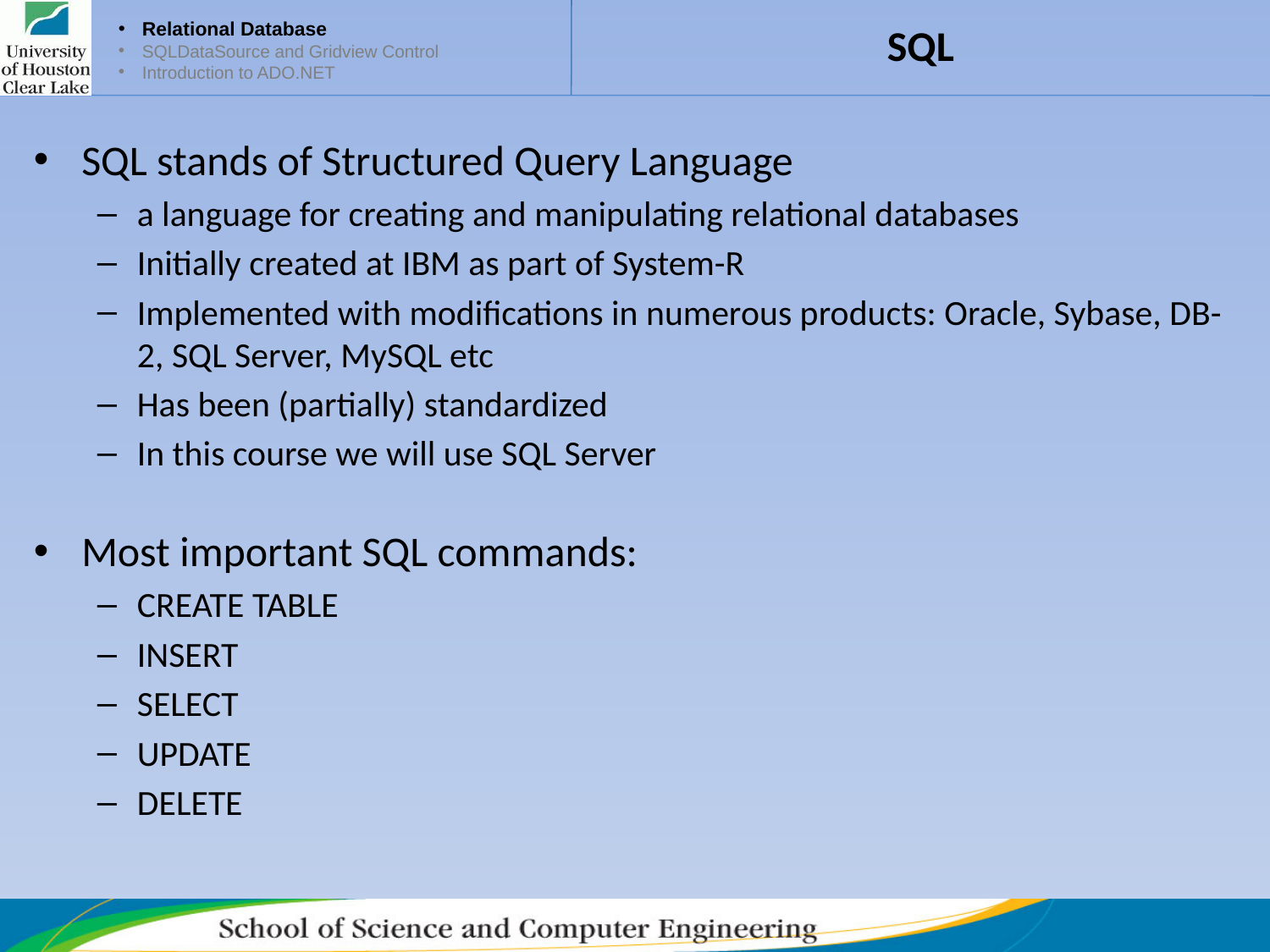

# SQL
Relational Database
SQLDataSource and Gridview Control
Introduction to ADO.NET
SQL stands of Structured Query Language
a language for creating and manipulating relational databases
Initially created at IBM as part of System-R
Implemented with modifications in numerous products: Oracle, Sybase, DB-2, SQL Server, MySQL etc
Has been (partially) standardized
In this course we will use SQL Server
Most important SQL commands:
CREATE TABLE
INSERT
SELECT
UPDATE
DELETE